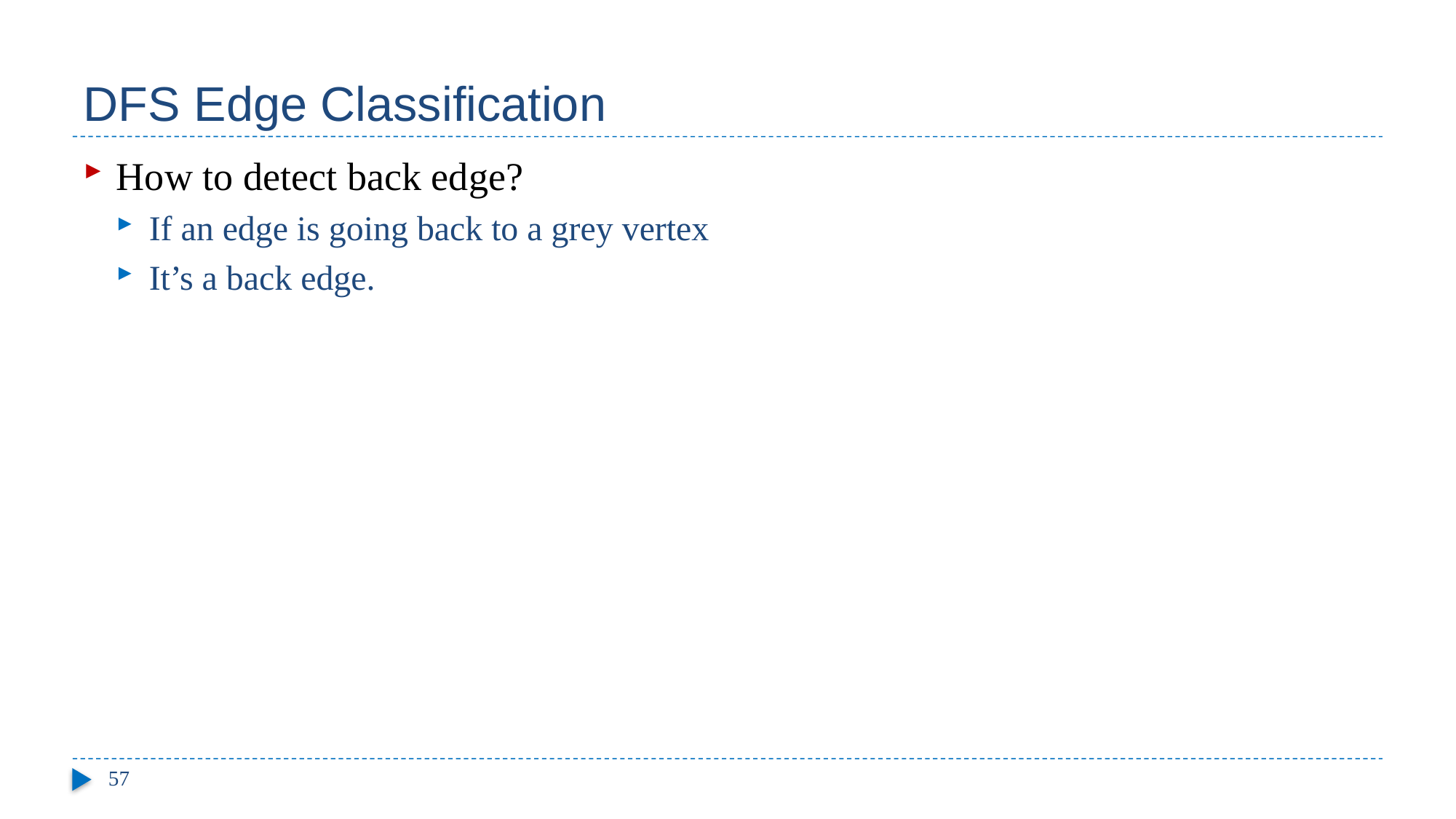

# DFS Edge Classification
How to detect back edge?
If an edge is going back to a grey vertex
It’s a back edge.
57